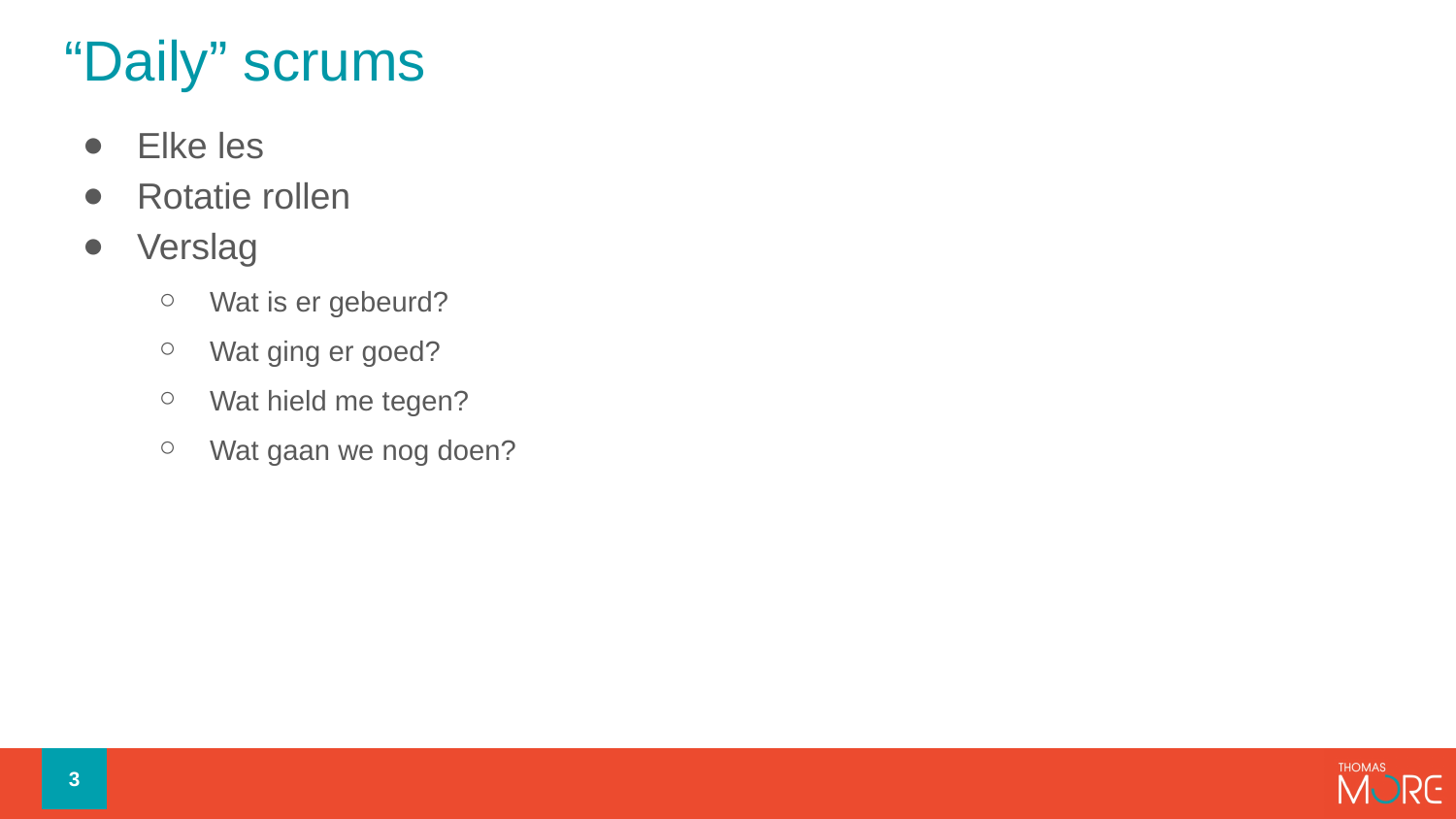

# “Daily” scrums
Elke les
Rotatie rollen
Verslag
Wat is er gebeurd?
Wat ging er goed?
Wat hield me tegen?
Wat gaan we nog doen?
3